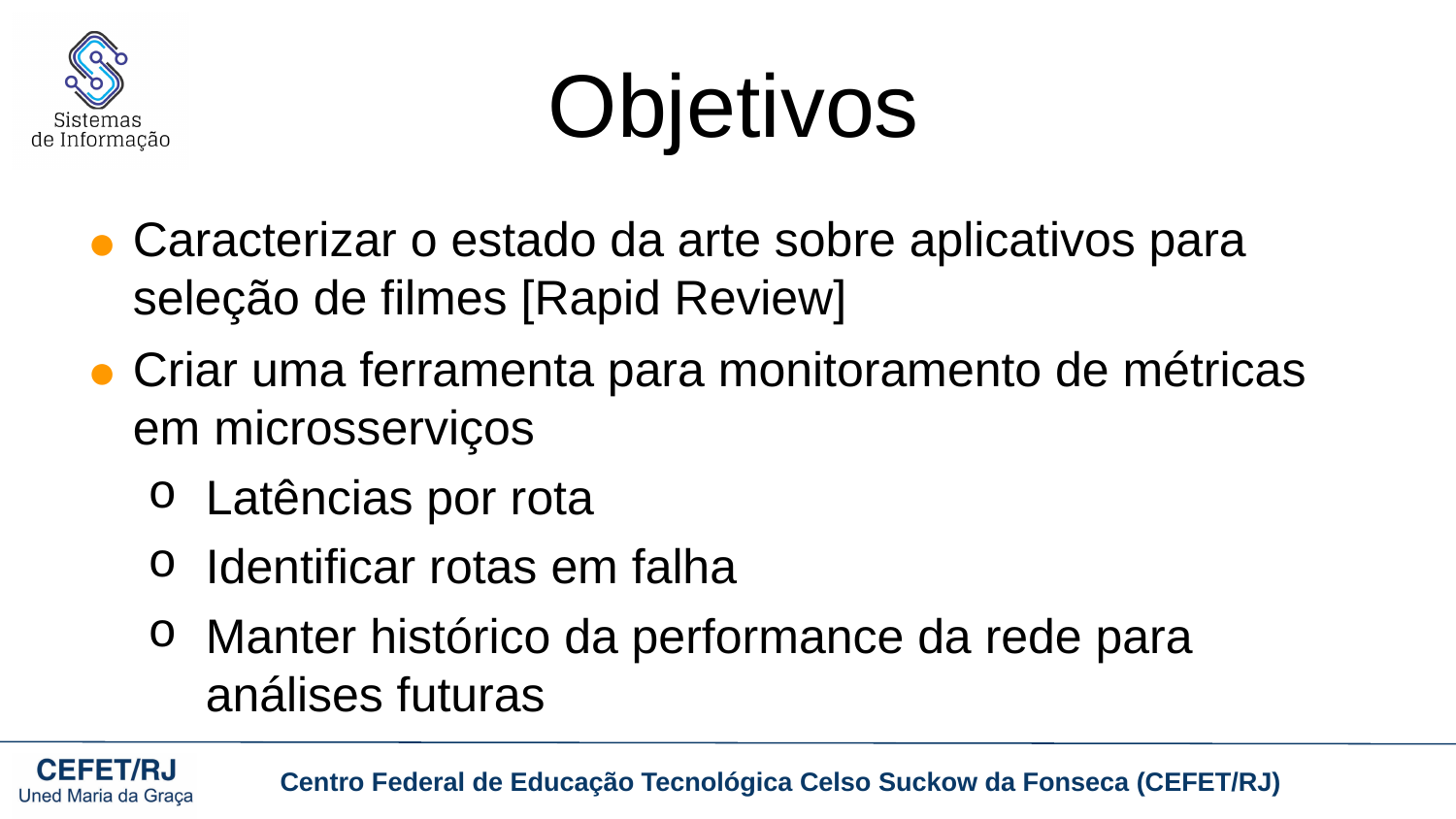

# Objetivos
Caracterizar o estado da arte sobre aplicativos para seleção de filmes [Rapid Review]
Criar uma ferramenta para monitoramento de métricas em microsserviços
Latências por rota
Identificar rotas em falha
Manter histórico da performance da rede para análises futuras